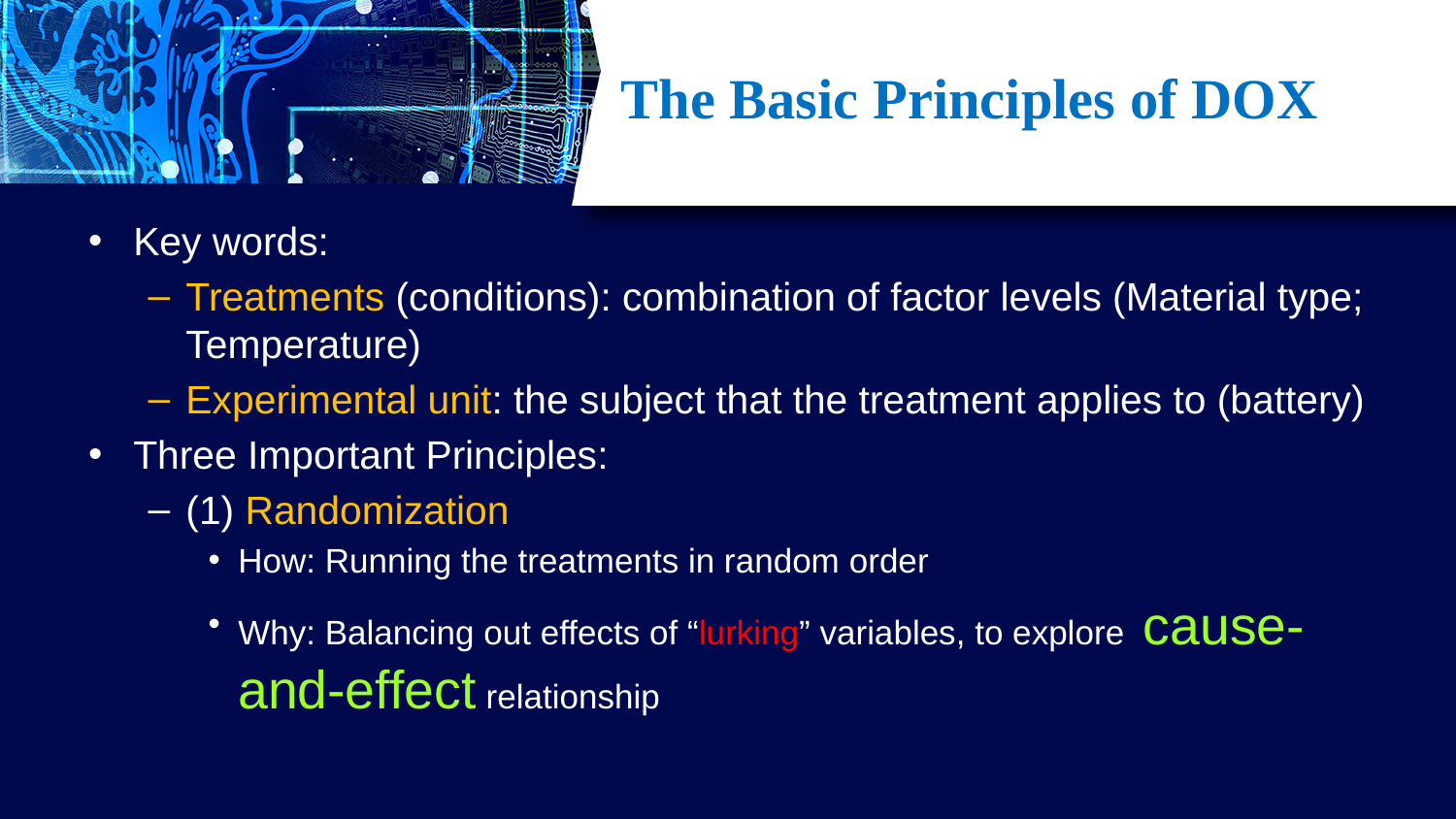

# The Basic Principles of DOX
Key words:
Treatments (conditions): combination of factor levels (Material type; Temperature)
Experimental unit: the subject that the treatment applies to (battery)
Three Important Principles:
(1) Randomization
How: Running the treatments in random order
Why: Balancing out effects of “lurking” variables, to explore  cause-and-effect relationship